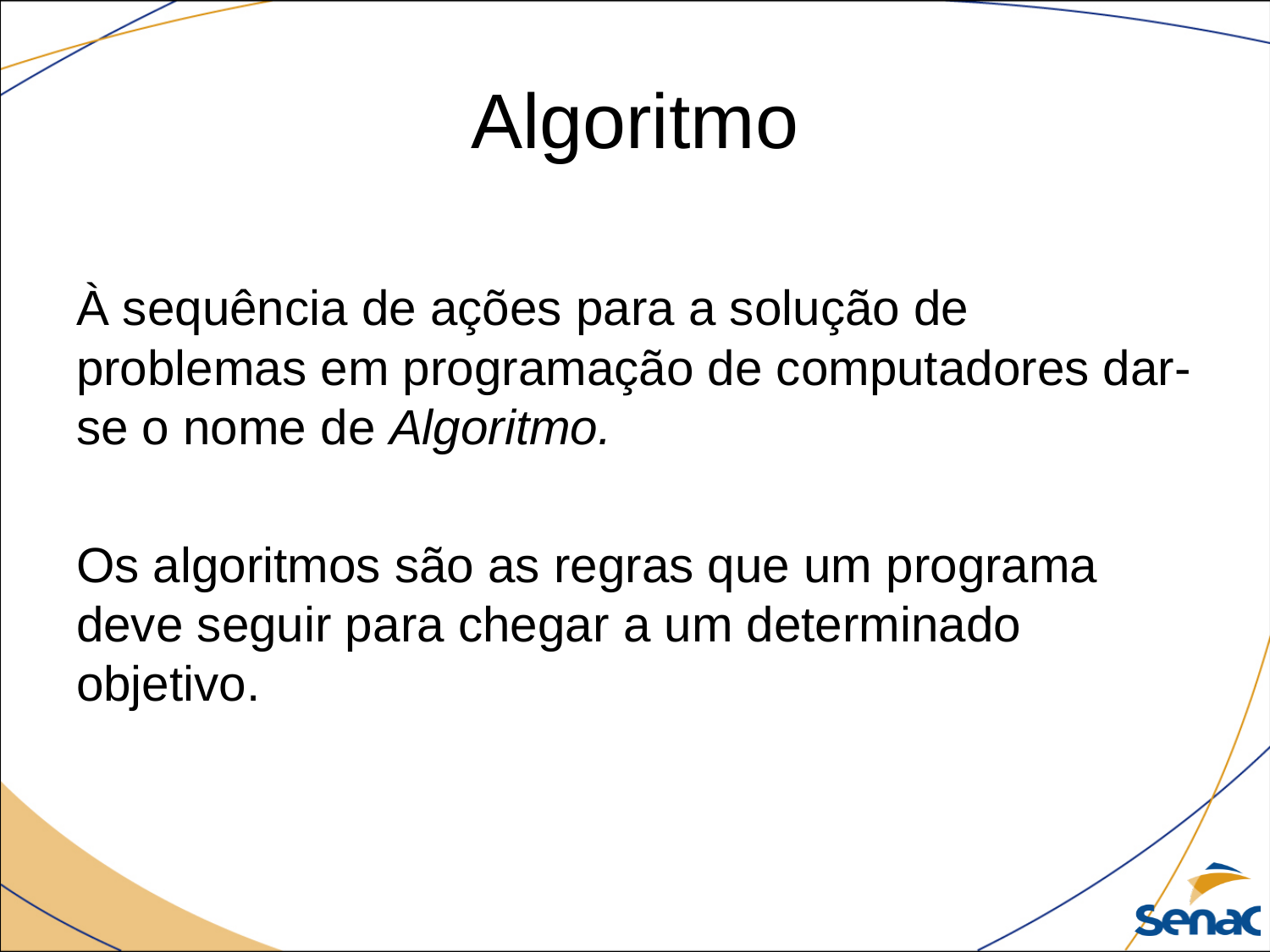

# Algoritmo

À sequência de ações para a solução de problemas em programação de computadores dar-se o nome de Algoritmo.

Os algoritmos são as regras que um programa deve seguir para chegar a um determinado objetivo.